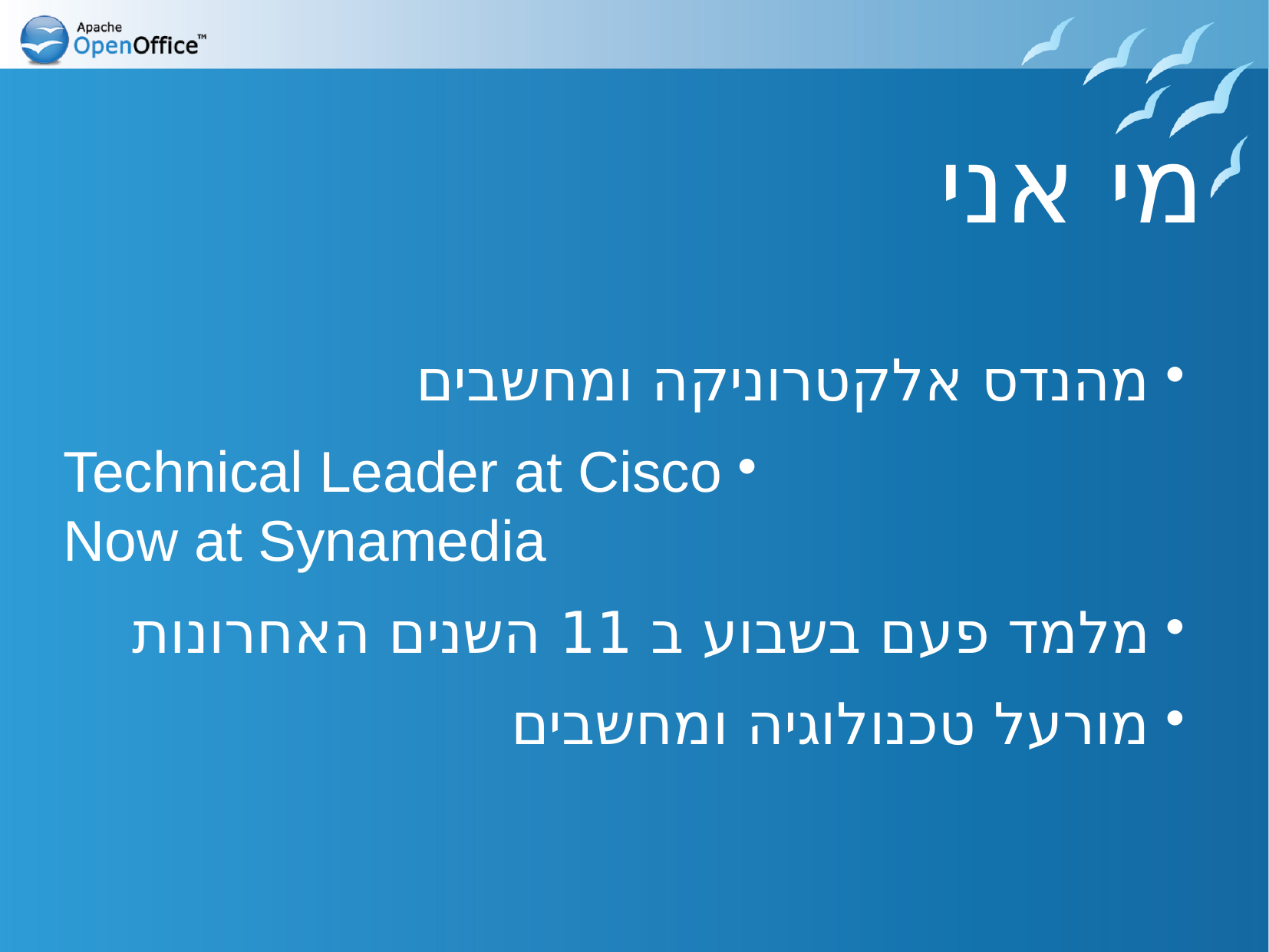

מי אני

מהנדס אלקטרוניקה ומחשבים
Technical Leader at Cisco
Now at Synamedia
מלמד פעם בשבוע ב 11 השנים האחרונות
מורעל טכנולוגיה ומחשבים